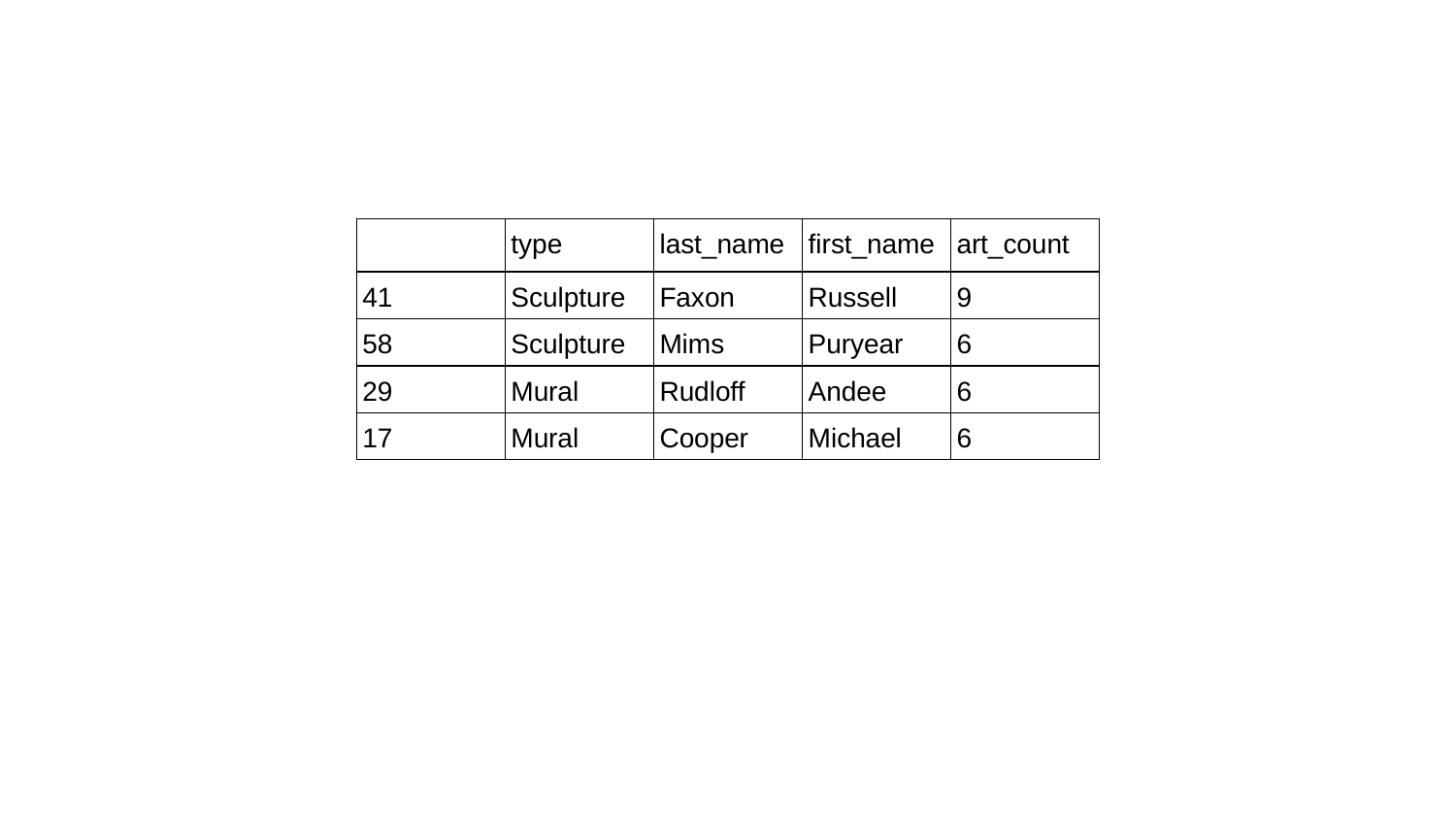

|  | type | last\_name | first\_name | art\_count |
| --- | --- | --- | --- | --- |
| 41 | Sculpture | Faxon | Russell | 9 |
| 58 | Sculpture | Mims | Puryear | 6 |
| 29 | Mural | Rudloff | Andee | 6 |
| 17 | Mural | Cooper | Michael | 6 |